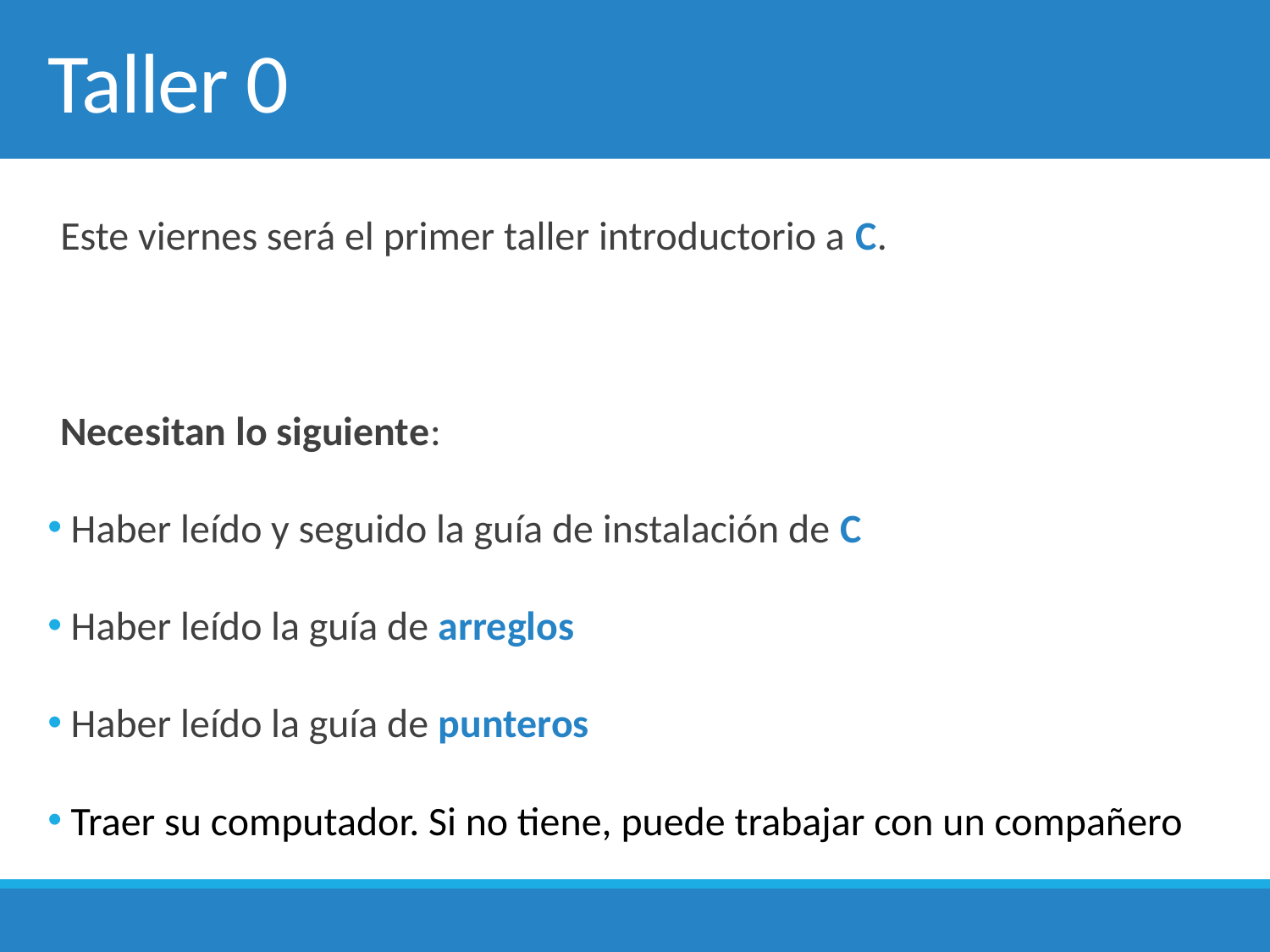

# Taller 0
Este viernes será el primer taller introductorio a C.

Necesitan lo siguiente:
 Haber leído y seguido la guía de instalación de C
 Haber leído la guía de arreglos
 Haber leído la guía de punteros
 Traer su computador. Si no tiene, puede trabajar con un compañero